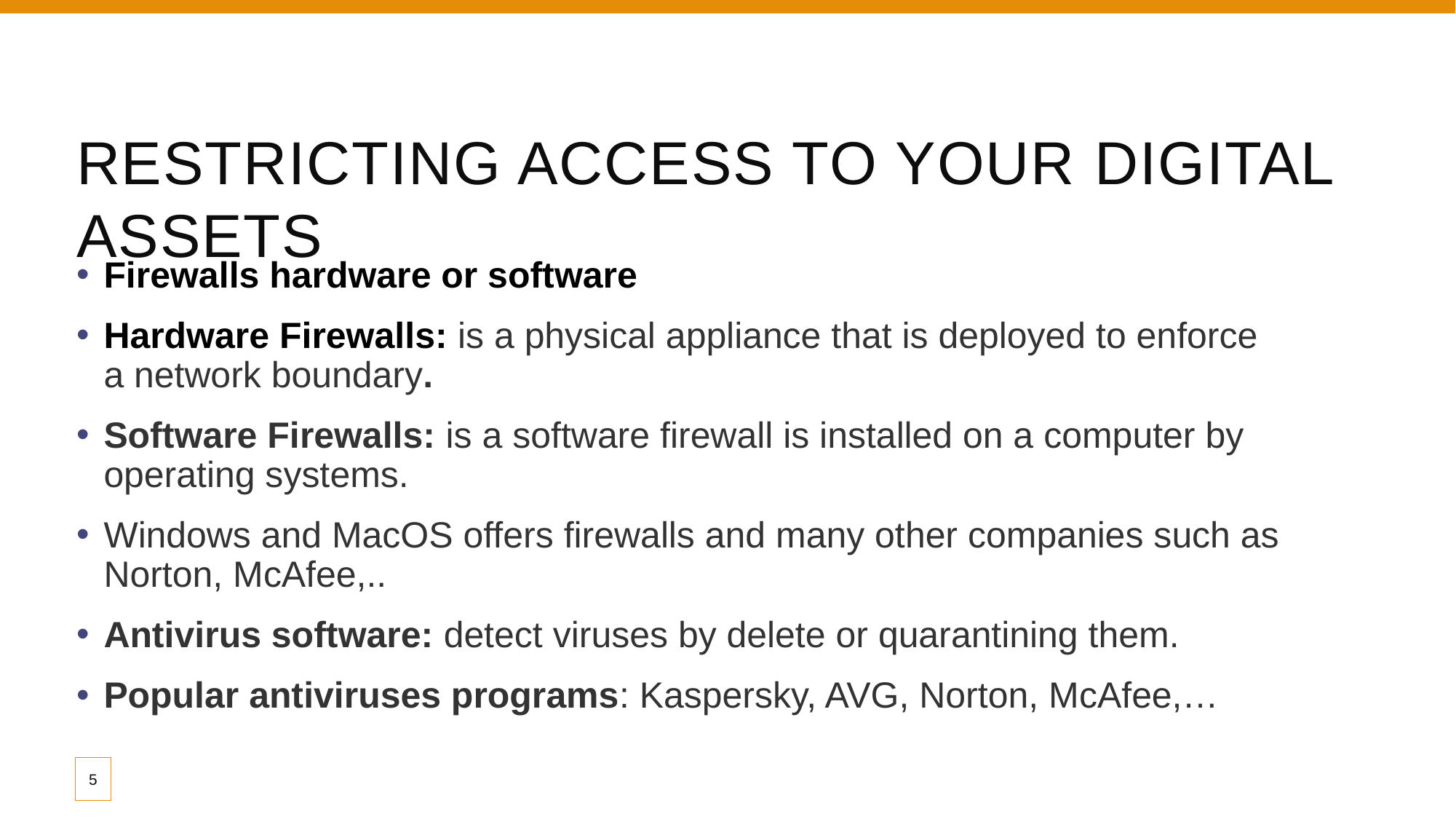

# Restricting Access to your digital Assets

Firewalls hardware or software
Hardware Firewalls: is a physical appliance that is deployed to enforce a network boundary.
Software Firewalls: is a software firewall is installed on a computer by operating systems.
Windows and MacOS offers firewalls and many other companies such as Norton, McAfee,..
Antivirus software: detect viruses by delete or quarantining them.
Popular antiviruses programs: Kaspersky, AVG, Norton, McAfee,…

5